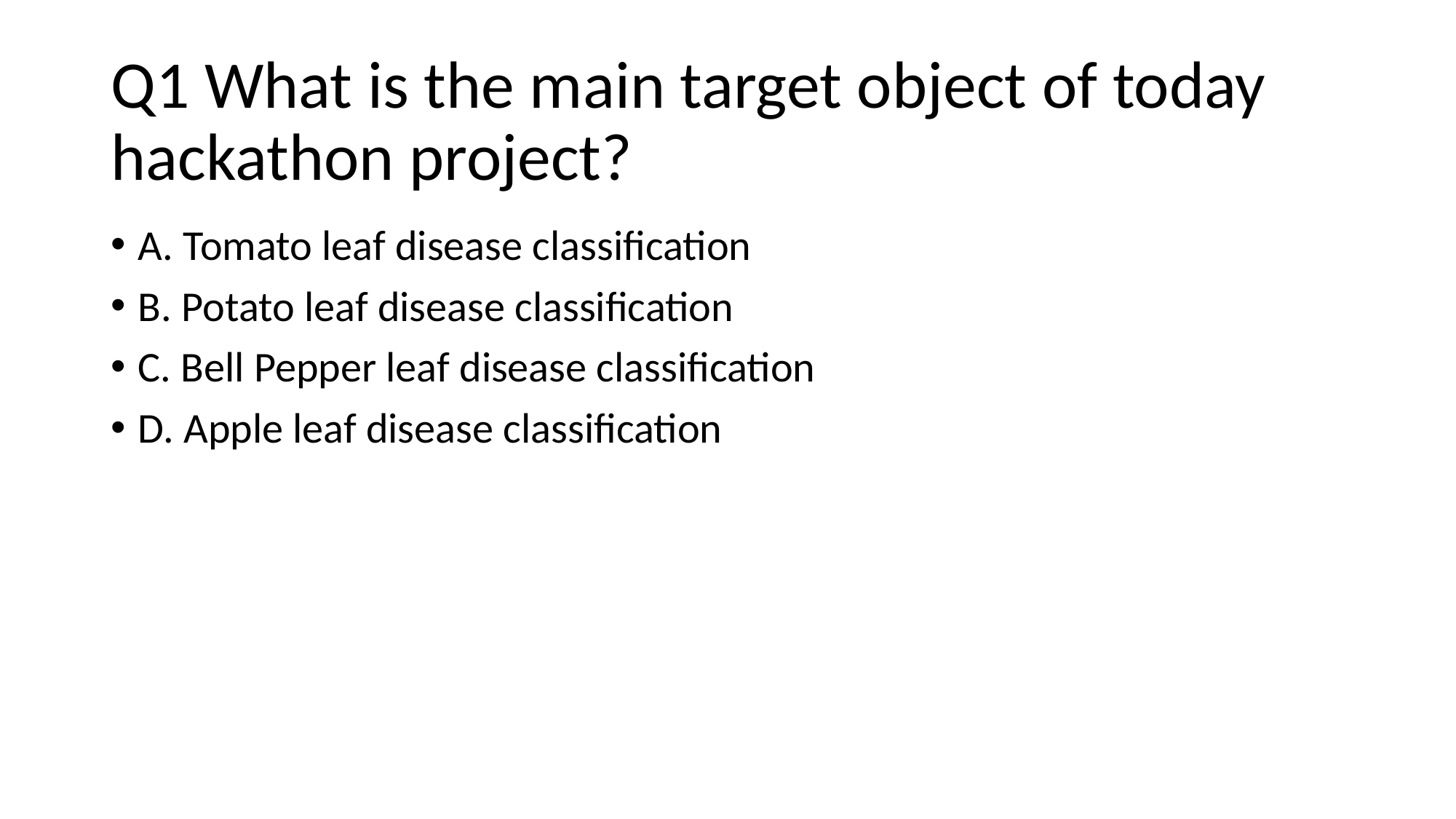

# Q1 What is the main target object of today hackathon project?
A. Tomato leaf disease classification
B. Potato leaf disease classification
C. Bell Pepper leaf disease classification
D. Apple leaf disease classification